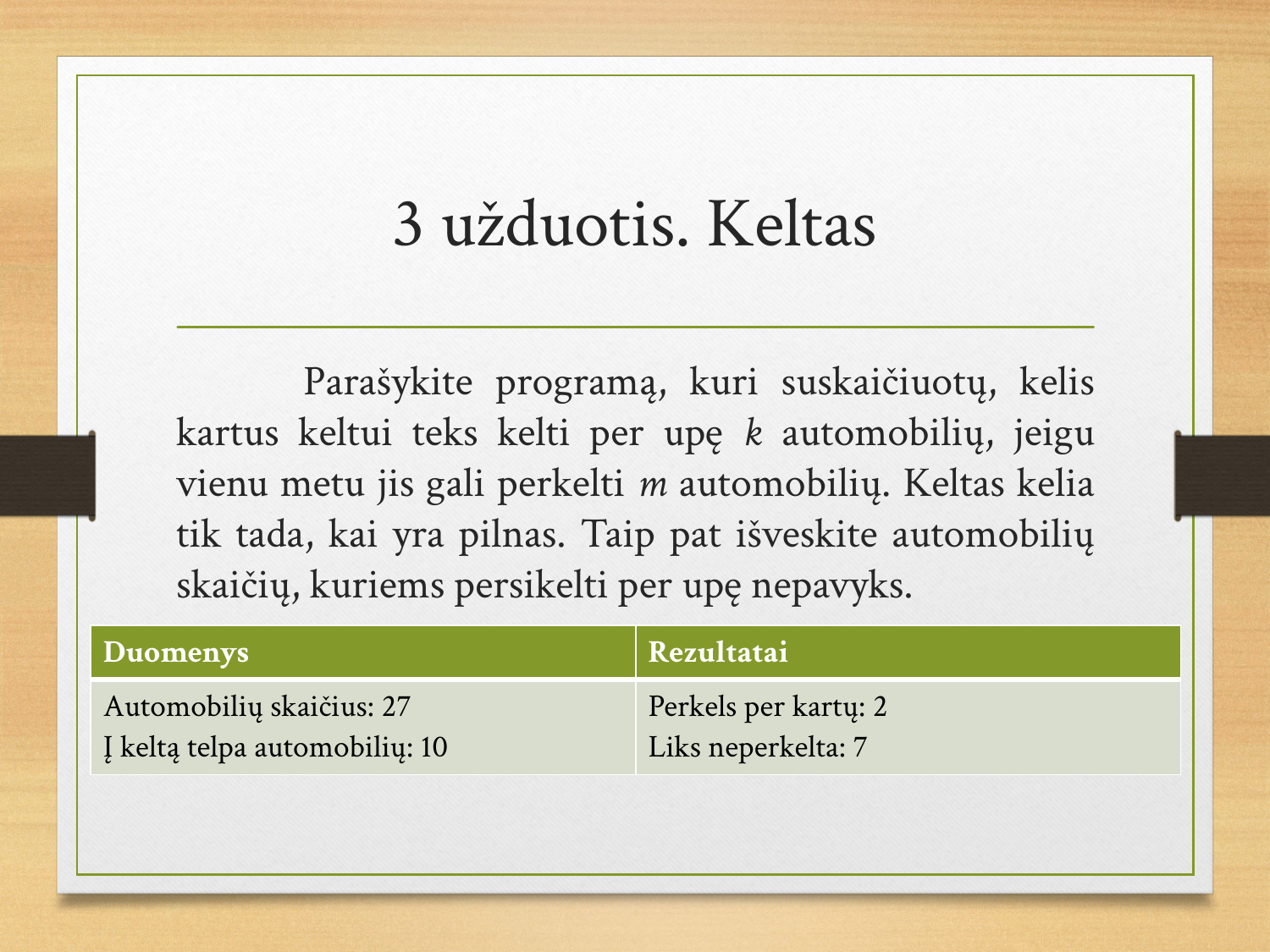

# 3 užduotis. Keltas
	Parašykite programą, kuri suskaičiuotų, kelis kartus keltui teks kelti per upę k automobilių, jeigu vienu metu jis gali perkelti m automobilių. Keltas kelia tik tada, kai yra pilnas. Taip pat išveskite automobilių skaičių, kuriems persikelti per upę nepavyks.

| Duomenys | Rezultatai |
| --- | --- |
| Automobilių skaičius: 27 Į keltą telpa automobilių: 10 | Perkels per kartų: 2 Liks neperkelta: 7 |